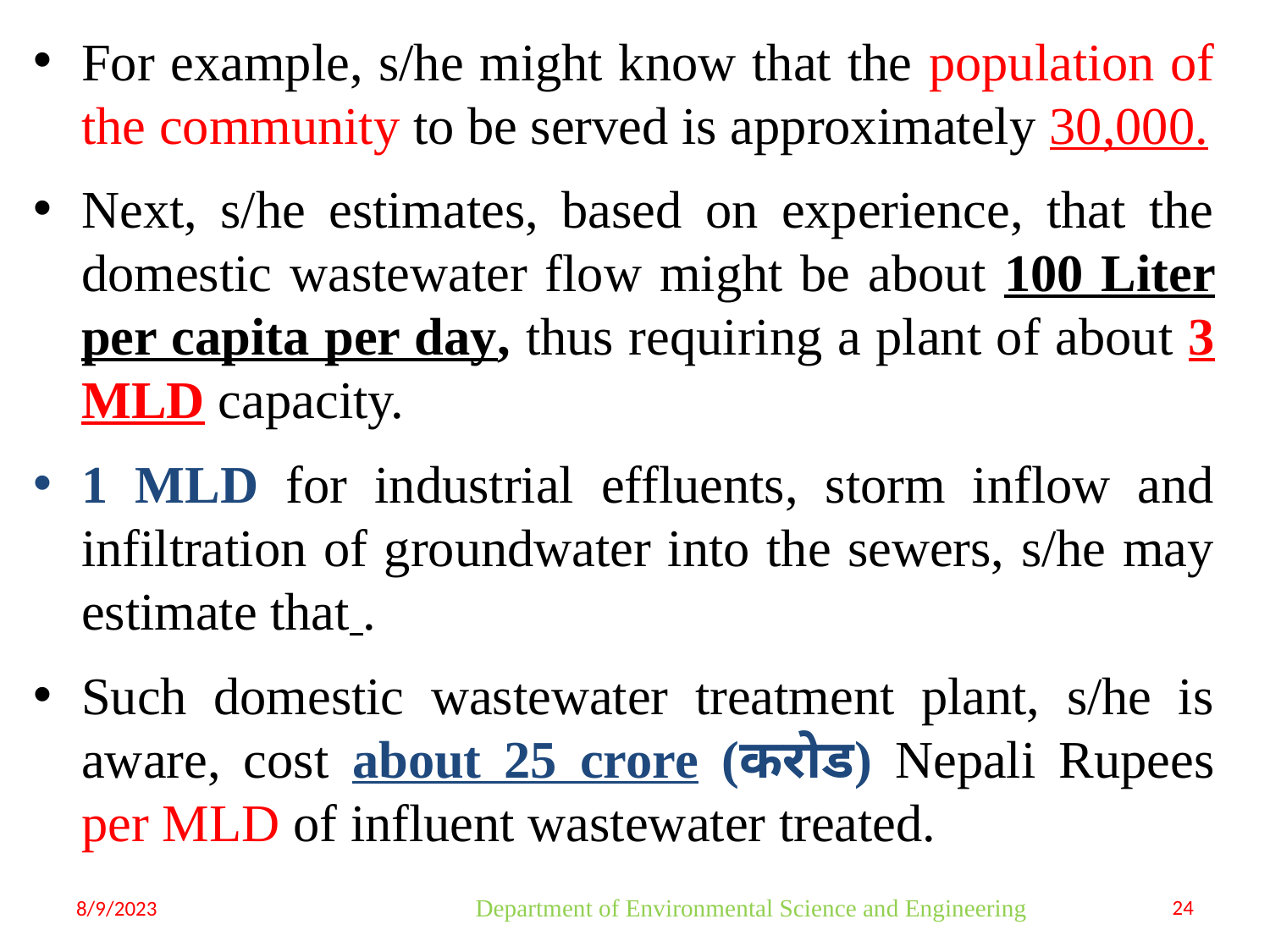

For example, s/he might know that the population of the community to be served is approximately 30,000.
Next, s/he estimates, based on experience, that the domestic wastewater flow might be about 100 Liter per capita per day, thus requiring a plant of about 3 MLD capacity.
1 MLD for industrial effluents, storm inflow and infiltration of groundwater into the sewers, s/he may estimate that .
Such domestic wastewater treatment plant, s/he is aware, cost about 25 crore (करोड) Nepali Rupees per MLD of influent wastewater treated.

8/9/2023
Department of Environmental Science and Engineering
24